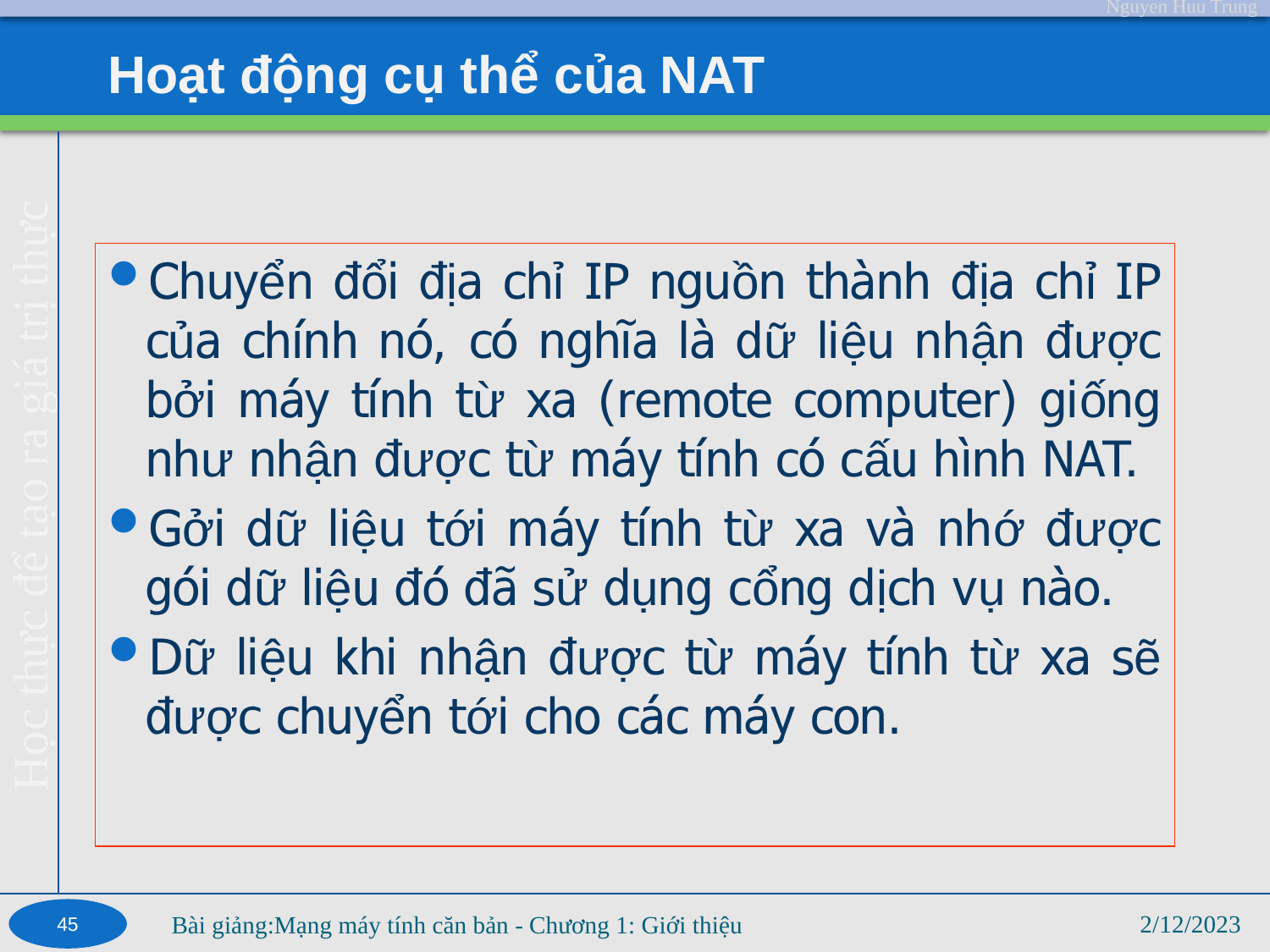

# Hoạt động cụ thể của NAT
Chuyển đổi địa chỉ IP nguồn thành địa chỉ IP của chính nó, có nghĩa là dữ liệu nhận được bởi máy tính từ xa (remote computer) giống như nhận được từ máy tính có cấu hình NAT.
Gởi dữ liệu tới máy tính từ xa và nhớ được gói dữ liệu đó đã sử dụng cổng dịch vụ nào.
Dữ liệu khi nhận được từ máy tính từ xa sẽ được chuyển tới cho các máy con.
45
2/12/2023
Bài giảng:Mạng máy tính căn bản - Chương 1: Giới thiệu